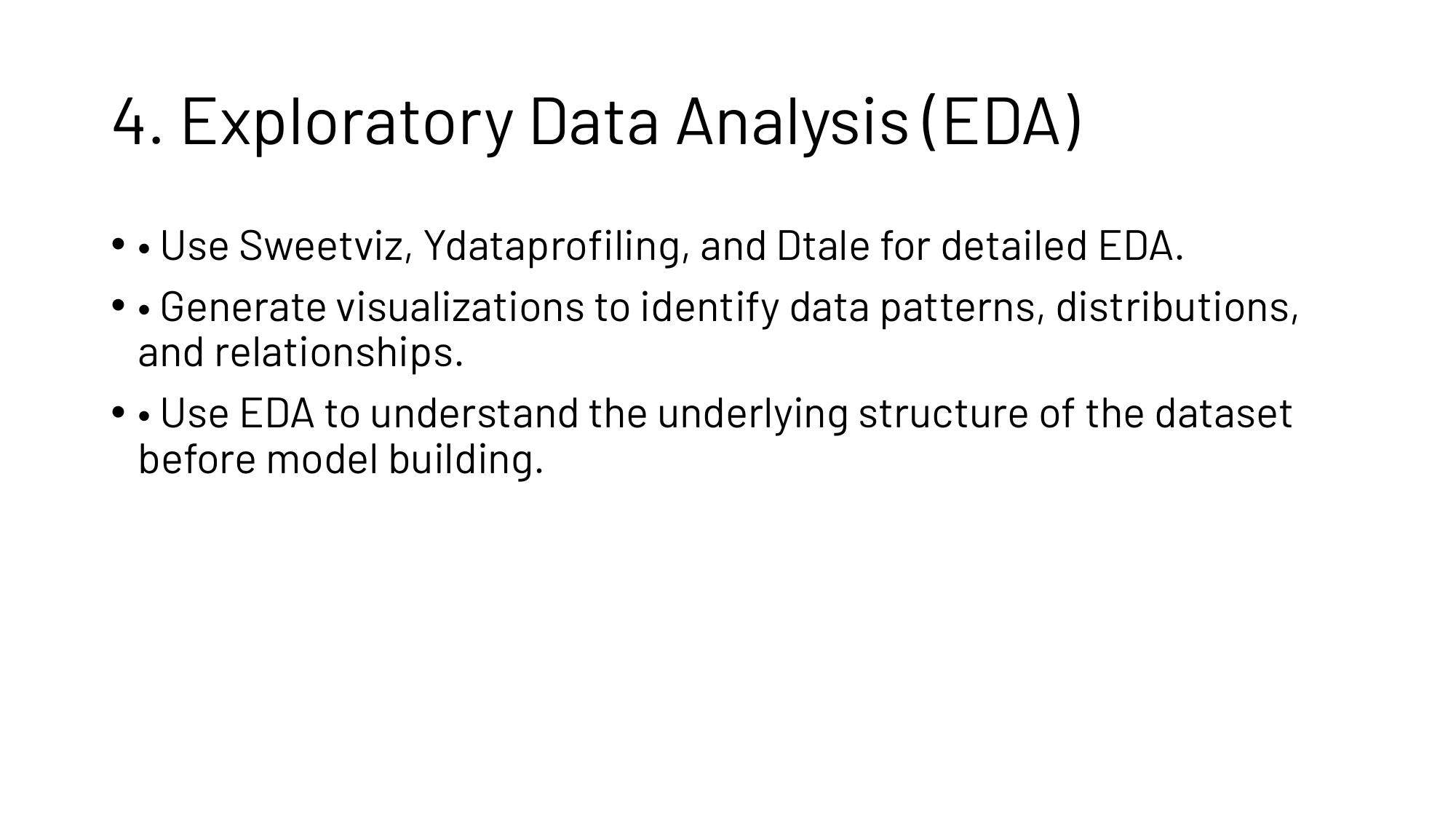

# 4. Exploratory Data Analysis (EDA)
• Use Sweetviz, Ydataprofiling, and Dtale for detailed EDA.
• Generate visualizations to identify data patterns, distributions, and relationships.
• Use EDA to understand the underlying structure of the dataset before model building.